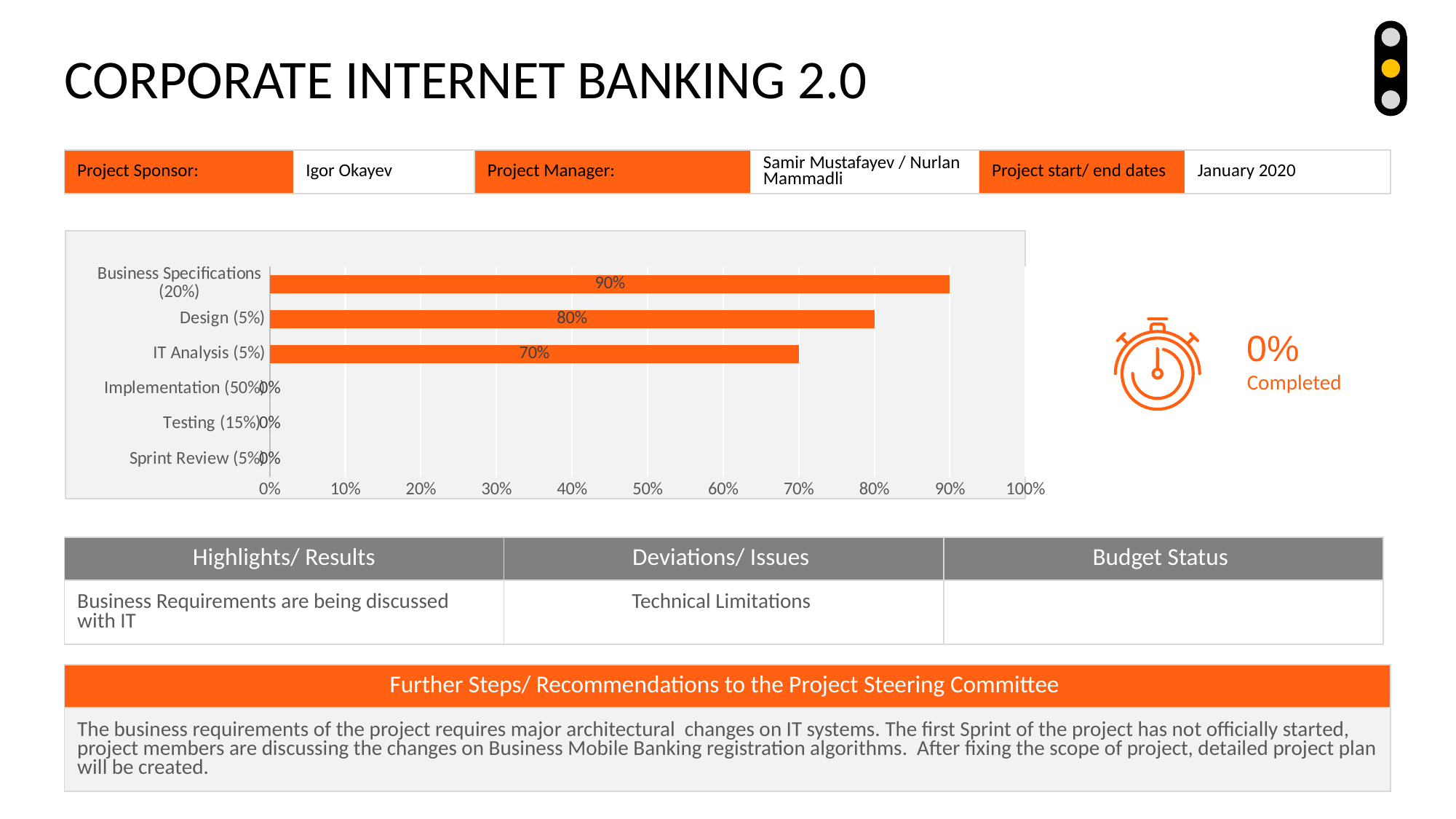

Corporate Internet banking 2.0

| Project Sponsor: | Igor Okayev | Project Manager: | Samir Mustafayev / Nurlan Mammadli | Project start/ end dates | January 2020 |
| --- | --- | --- | --- | --- | --- |

### Chart

| Category | Column2 | Column3 | Column4 |
|---|---|---|---|
| Sprint Review (5%) | 0.0 | 0.0 | 7.0 |
| Testing (15%)  | 0.0 | 0.0 | 10.0 |
| Implementation (50%) | 0.0 | 0.0 | 16.0 |
| IT Analysis (5%) | 0.0 | 0.7 | 19.0 |
| Design (5%) | 0.0 | 0.8 | 21.0 |
|  Business Specifications  (20%) | 0.0 | 0.9 | 28.0 |

0%
Completed
| Highlights/ Results | Deviations/ Issues | Budget Status |
| --- | --- | --- |
| Business Requirements are being discussed with IT | Technical Limitations |  |
| Further Steps/ Recommendations to the Project Steering Committee |
| --- |
| The business requirements of the project requires major architectural changes on IT systems. The first Sprint of the project has not officially started, project members are discussing the changes on Business Mobile Banking registration algorithms. After fixing the scope of project, detailed project plan will be created. |